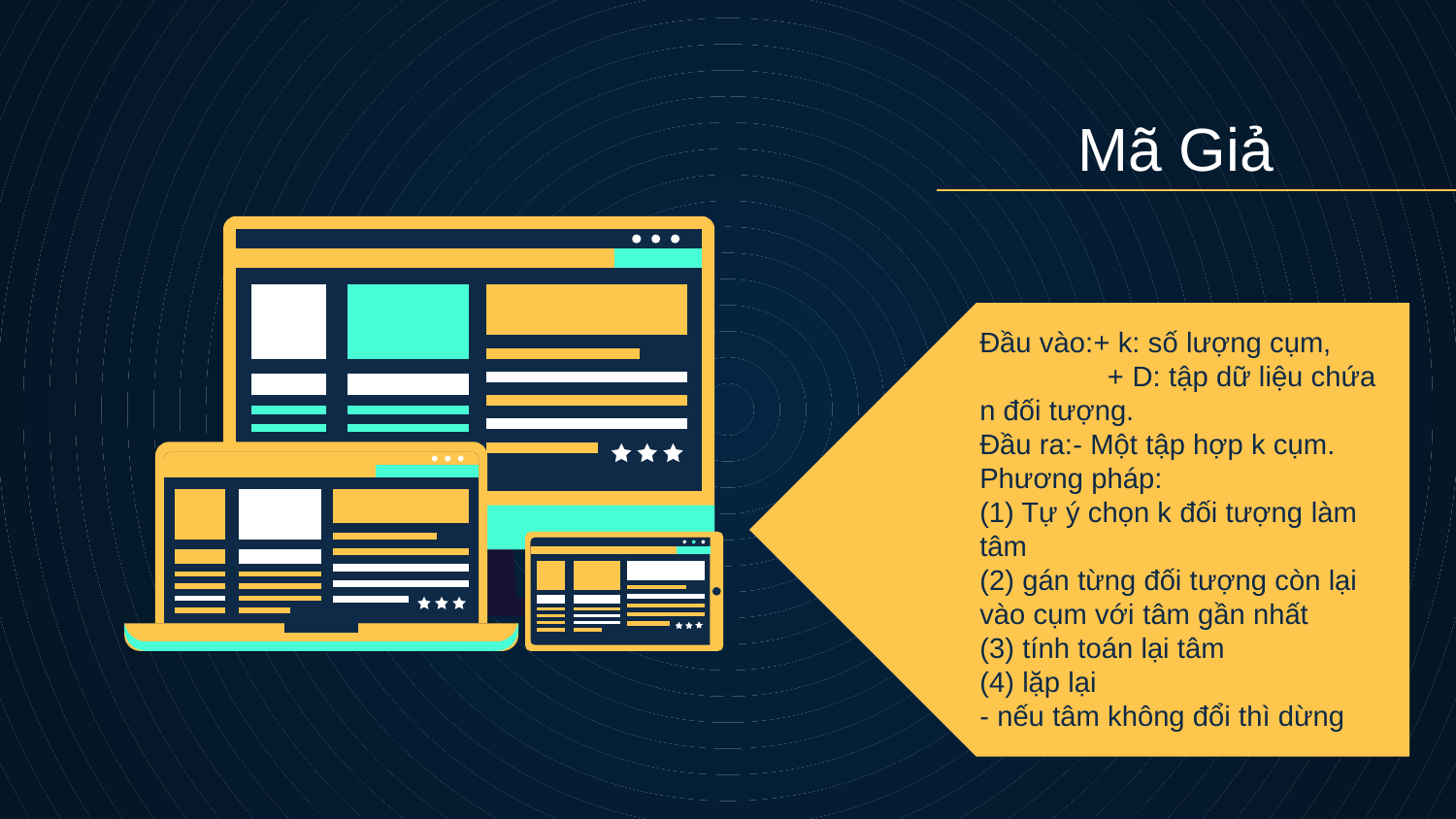

Mã Giả

# Đầu vào:+ k: số lượng cụm, + D: tập dữ liệu chứa n đối tượng. Đầu ra:- Một tập hợp k cụm. Phương pháp: (1) Tự ý chọn k đối tượng làm tâm (2) gán từng đối tượng còn lại vào cụm với tâm gần nhất (3) tính toán lại tâm (4) lặp lại - nếu tâm không đổi thì dừng